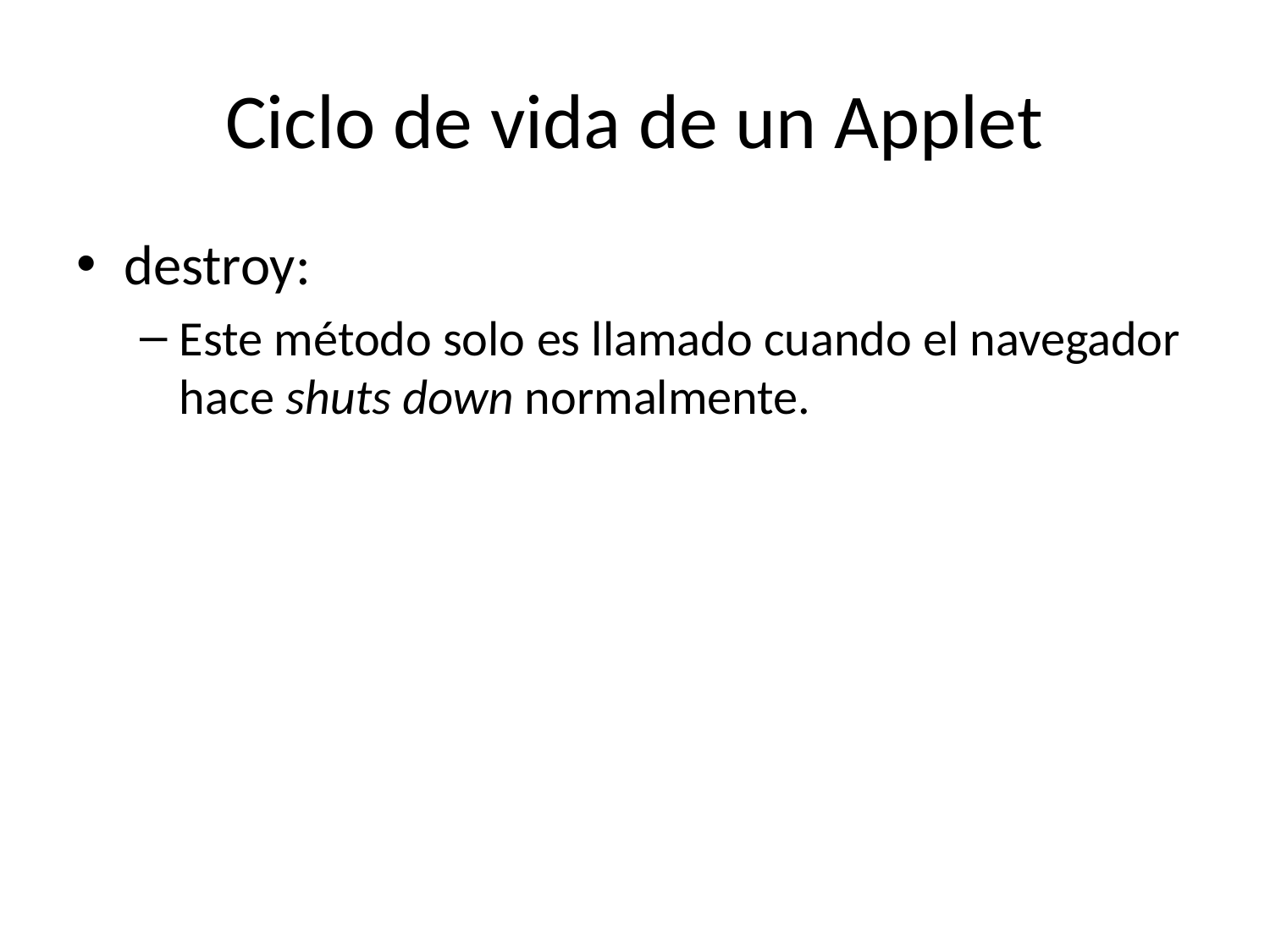

# Ciclo de vida de un Applet
destroy:
Este método solo es llamado cuando el navegador hace shuts down normalmente.